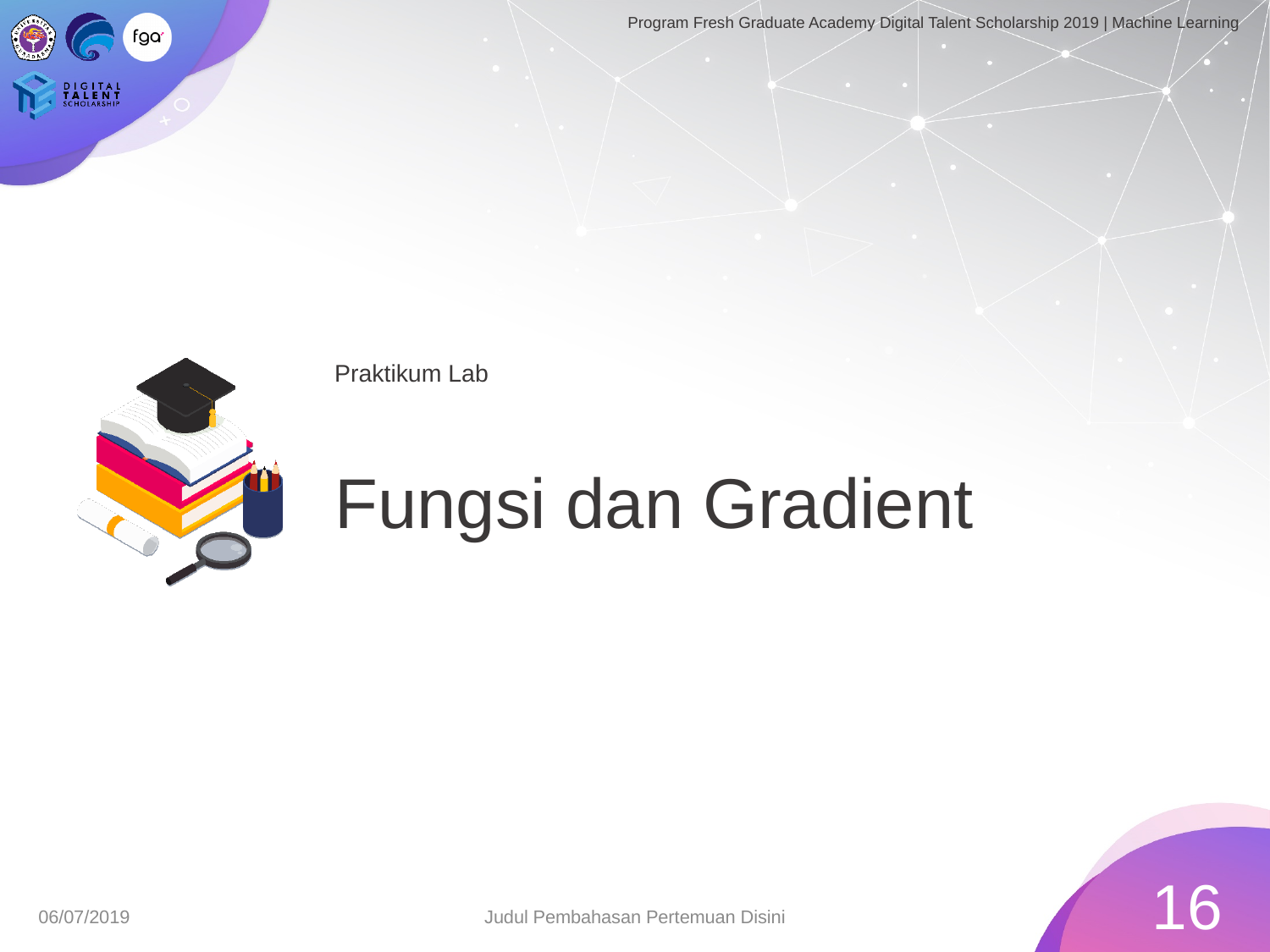

Praktikum Lab
# Fungsi dan Gradient
16
06/07/2019
Judul Pembahasan Pertemuan Disini